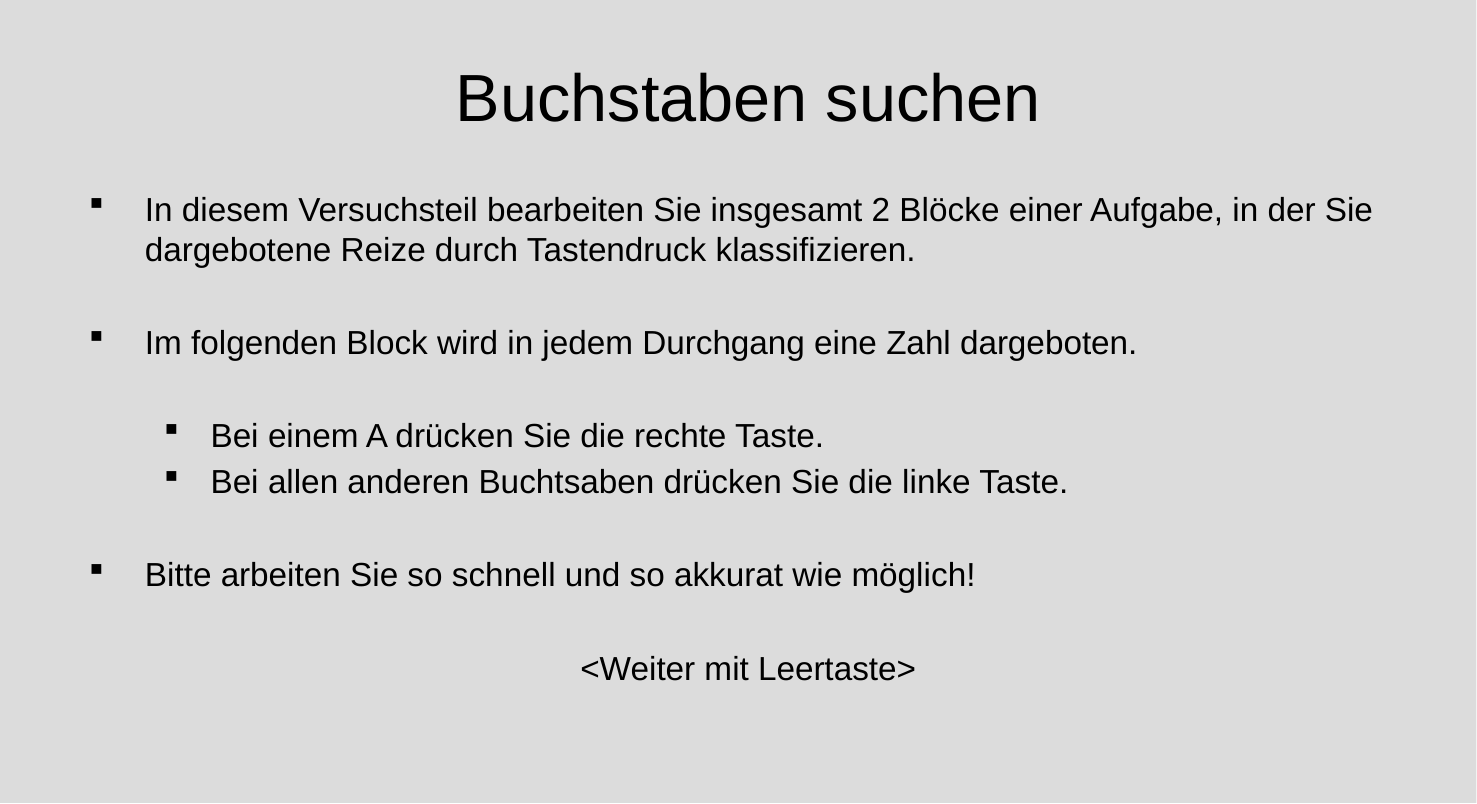

Buchstaben suchen

In diesem Versuchsteil bearbeiten Sie insgesamt 2 Blöcke einer Aufgabe, in der Sie dargebotene Reize durch Tastendruck klassifizieren.

Im folgenden Block wird in jedem Durchgang eine Zahl dargeboten.

Bei einem A drücken Sie die rechte Taste.
Bei allen anderen Buchtsaben drücken Sie die linke Taste.

Bitte arbeiten Sie so schnell und so akkurat wie möglich!

<Weiter mit Leertaste>